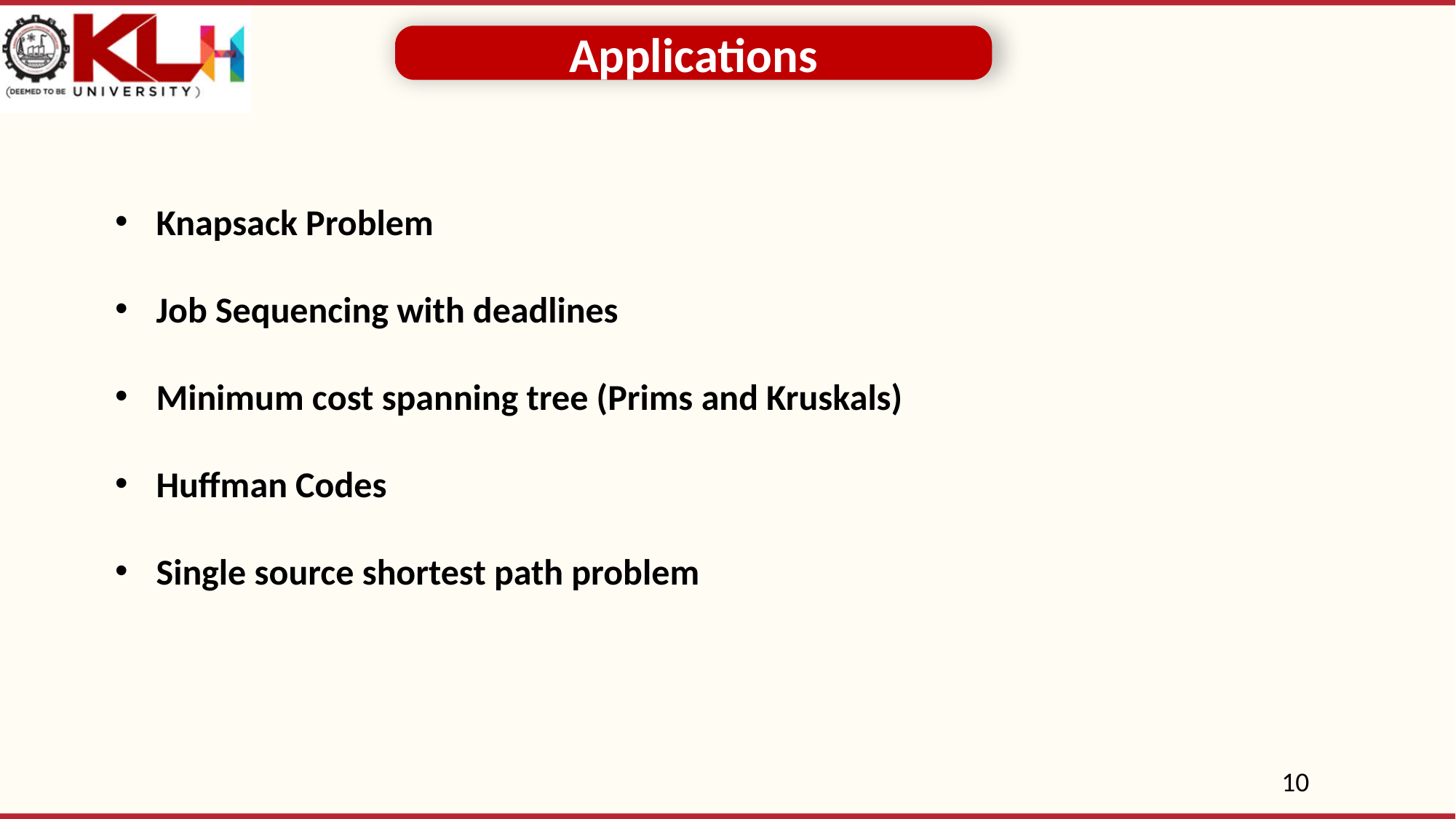

Applications
Knapsack Problem
Job Sequencing with deadlines
Minimum cost spanning tree (Prims and Kruskals)
Huffman Codes
Single source shortest path problem
10